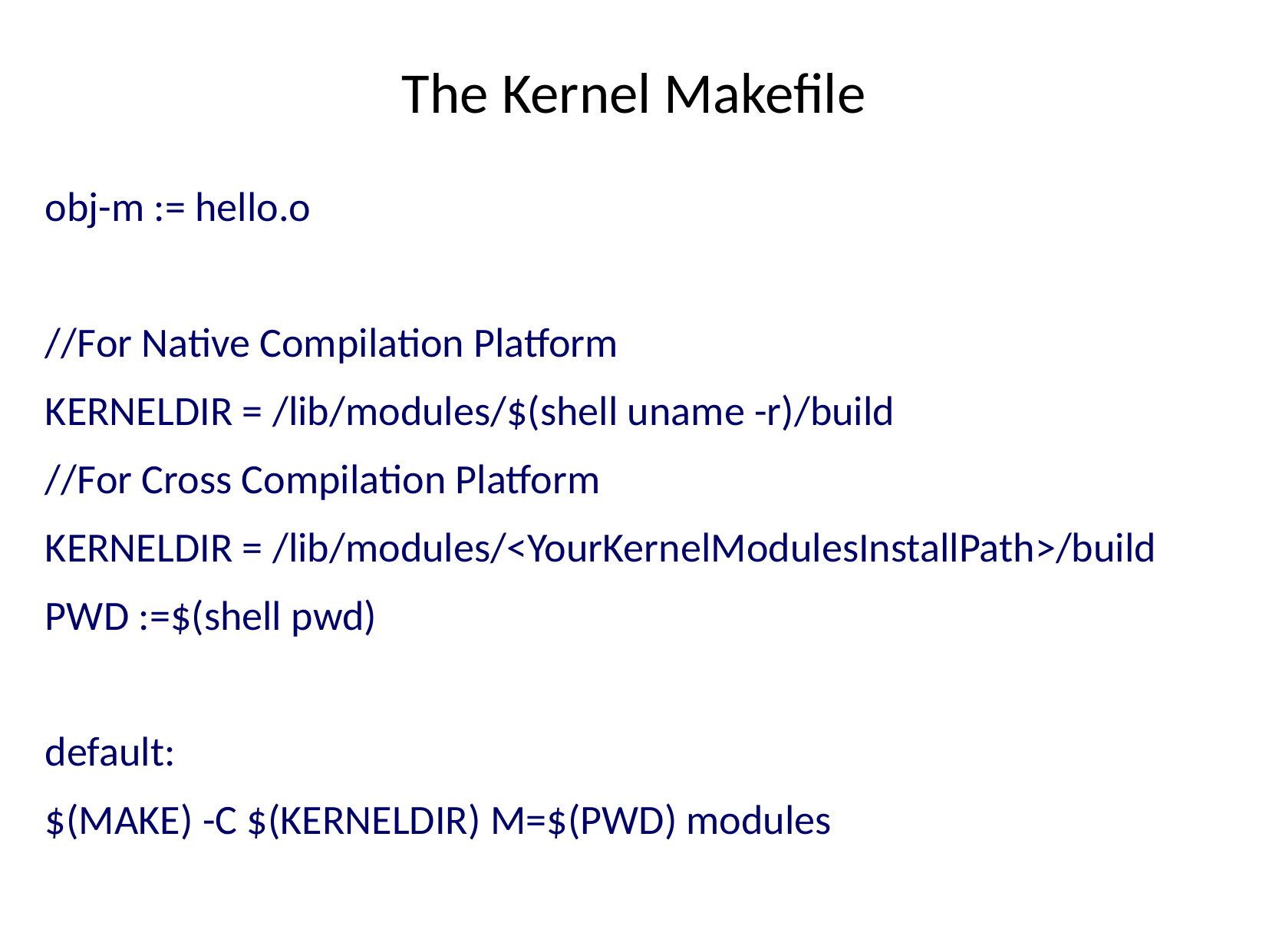

# The Kernel Makefile
obj-m := hello.o

//For Native Compilation Platform
KERNELDIR = /lib/modules/$(shell uname -r)/build
//For Cross Compilation Platform
KERNELDIR = /lib/modules/<YourKernelModulesInstallPath>/build
PWD :=$(shell pwd)‏

default:
$(MAKE) -C $(KERNELDIR) M=$(PWD) modules